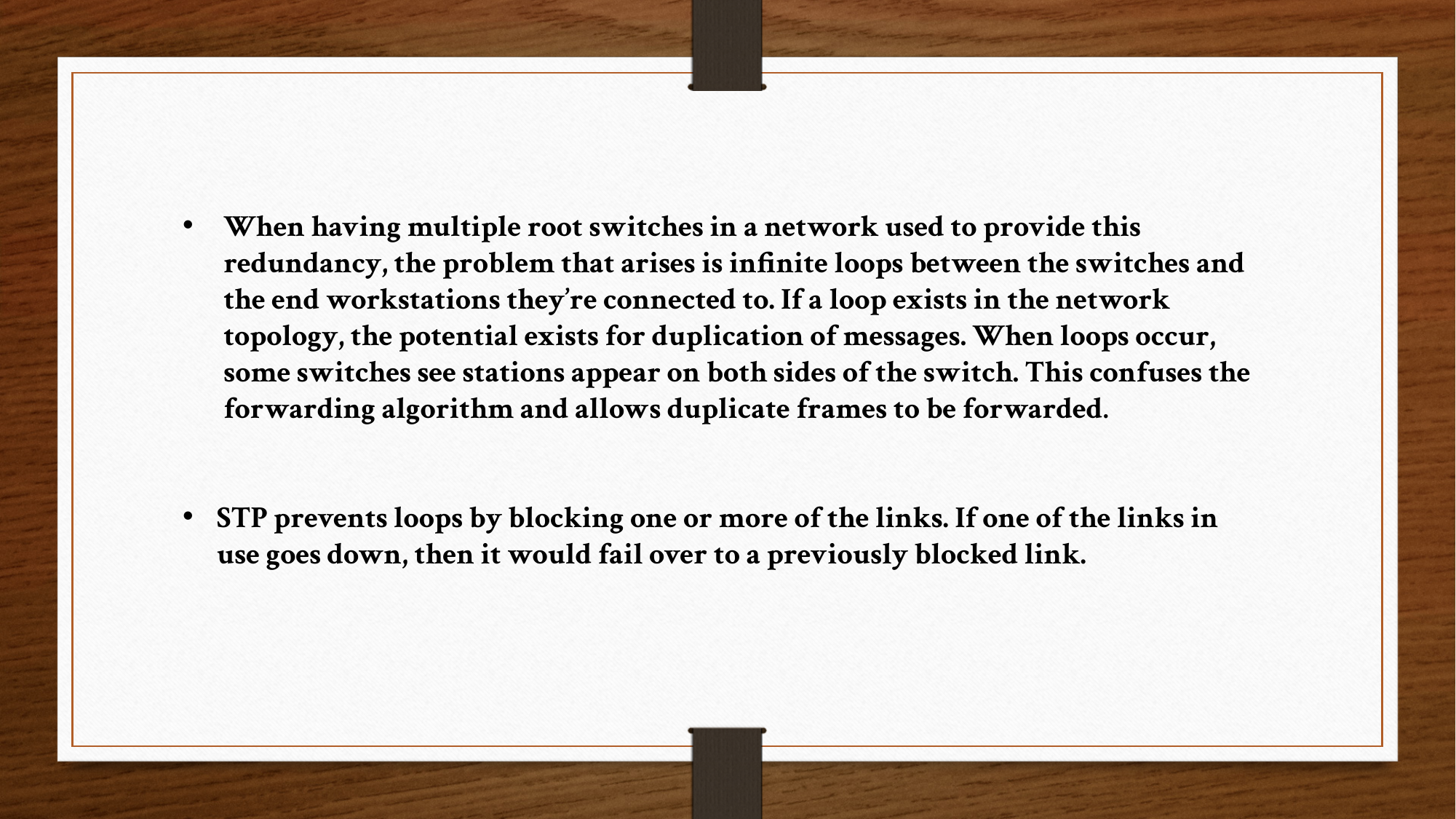

When having multiple root switches in a network used to provide this redundancy, the problem that arises is infinite loops between the switches and the end workstations they’re connected to. If a loop exists in the network topology, the potential exists for duplication of messages. When loops occur, some switches see stations appear on both sides of the switch. This confuses the forwarding algorithm and allows duplicate frames to be forwarded.

STP prevents loops by blocking one or more of the links. If one of the links in use goes down, then it would fail over to a previously blocked link.